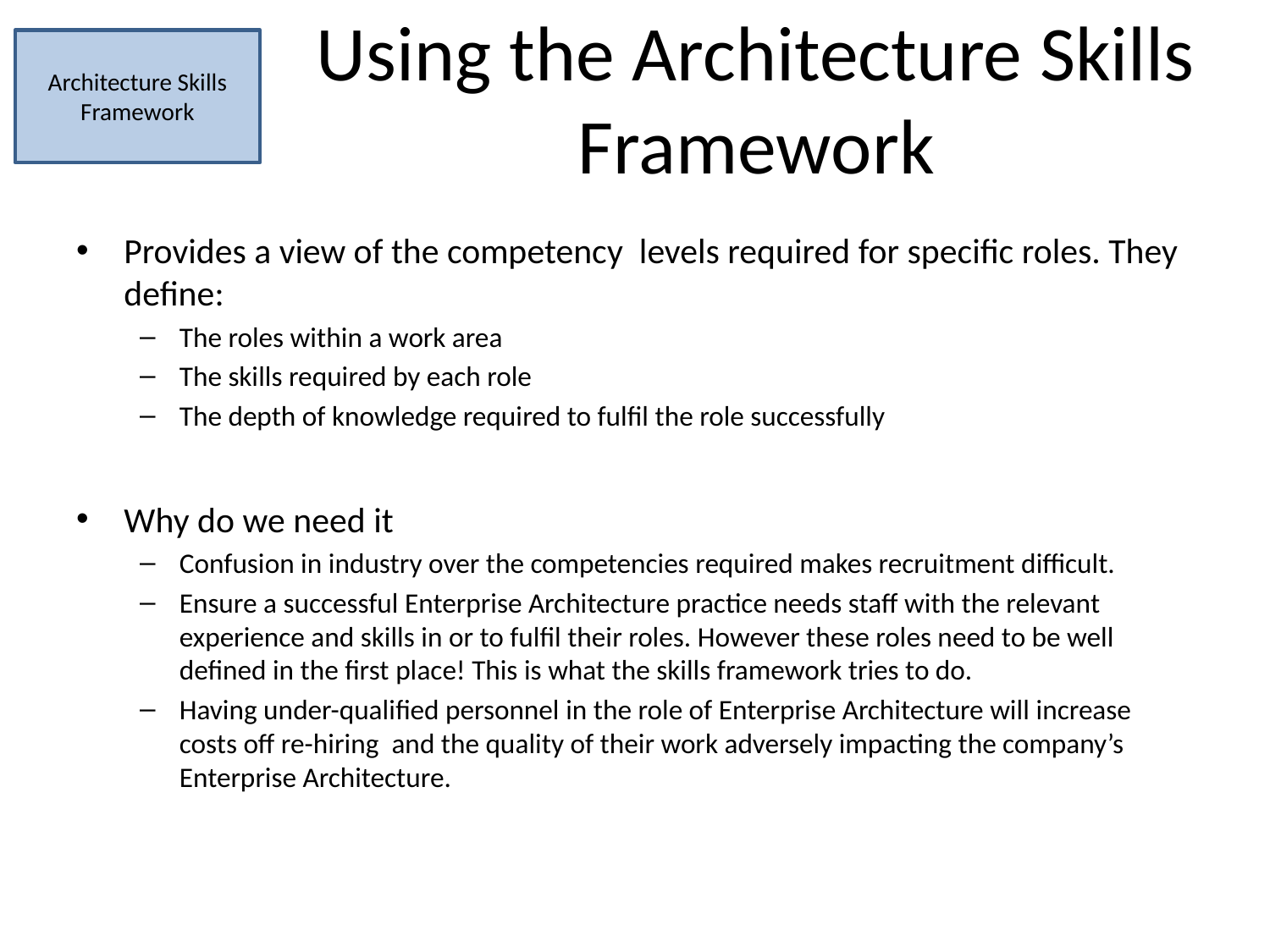

# Using the Architecture Skills Framework
Architecture Skills Framework
Provides a view of the competency  levels required for specific roles. They define:
The roles within a work area
The skills required by each role
The depth of knowledge required to fulfil the role successfully

Why do we need it
Confusion in industry over the competencies required makes recruitment difficult.
Ensure a successful Enterprise Architecture practice needs staff with the relevant experience and skills in or to fulfil their roles. However these roles need to be well defined in the first place! This is what the skills framework tries to do.
Having under-qualified personnel in the role of Enterprise Architecture will increase costs off re-hiring  and the quality of their work adversely impacting the company’s Enterprise Architecture.